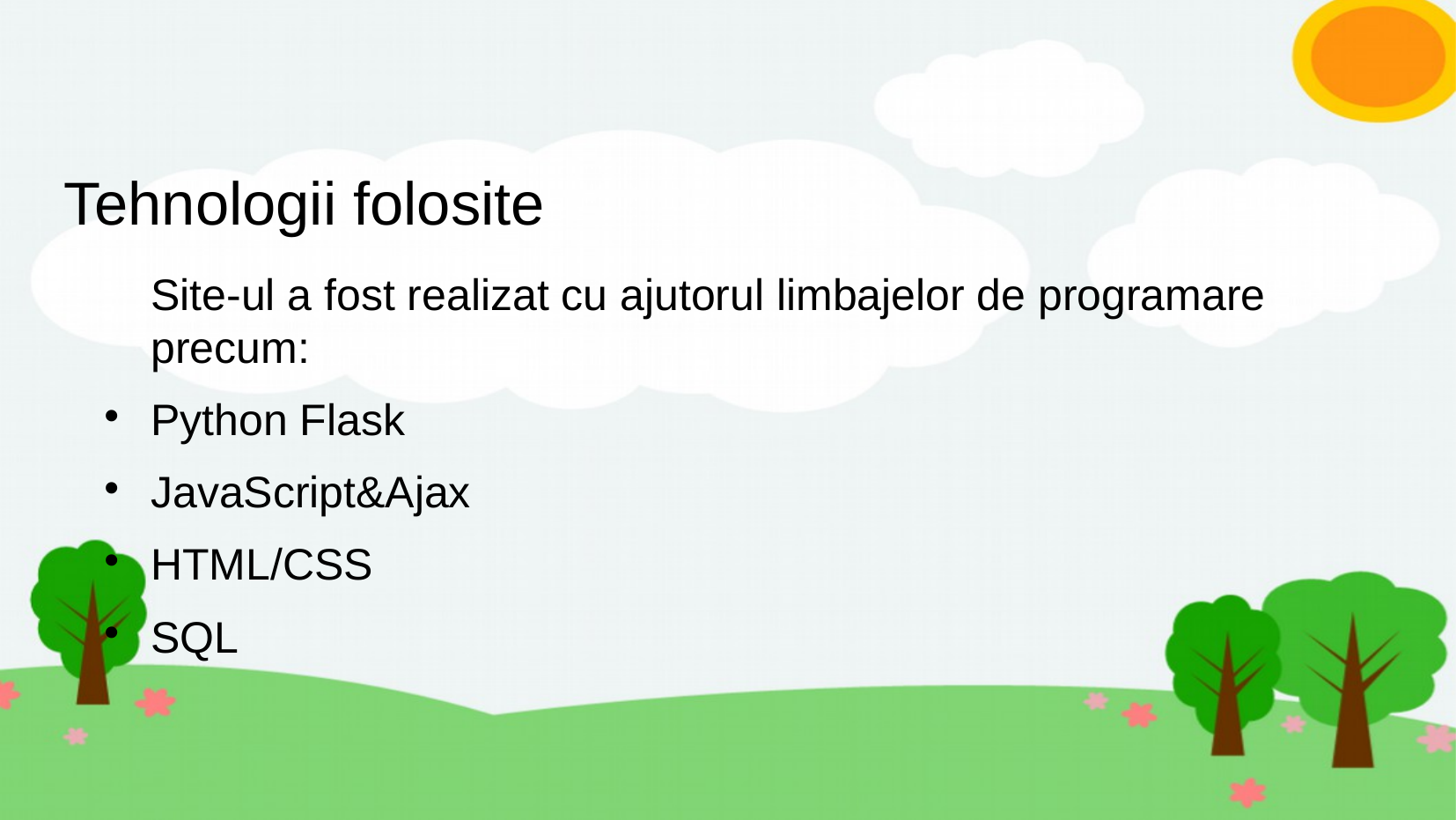

# Tehnologii folosite
Site-ul a fost realizat cu ajutorul limbajelor de programare precum:
Python Flask
JavaScript&Ajax
HTML/CSS
SQL